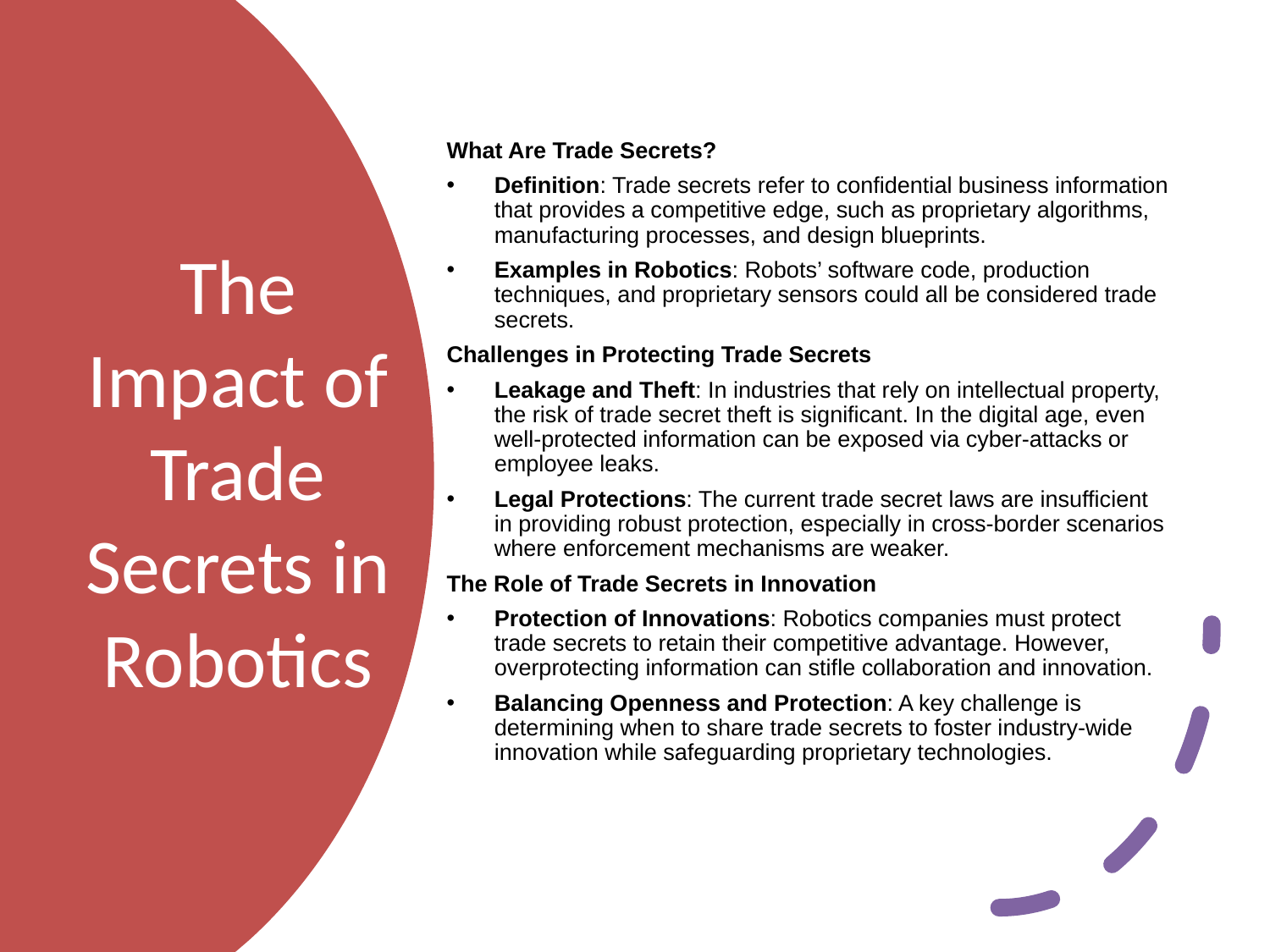

What Are Trade Secrets?
Definition: Trade secrets refer to confidential business information that provides a competitive edge, such as proprietary algorithms, manufacturing processes, and design blueprints.
Examples in Robotics: Robots’ software code, production techniques, and proprietary sensors could all be considered trade secrets.
Challenges in Protecting Trade Secrets
Leakage and Theft: In industries that rely on intellectual property, the risk of trade secret theft is significant. In the digital age, even well-protected information can be exposed via cyber-attacks or employee leaks.
Legal Protections: The current trade secret laws are insufficient in providing robust protection, especially in cross-border scenarios where enforcement mechanisms are weaker.
The Role of Trade Secrets in Innovation
Protection of Innovations: Robotics companies must protect trade secrets to retain their competitive advantage. However, overprotecting information can stifle collaboration and innovation.
Balancing Openness and Protection: A key challenge is determining when to share trade secrets to foster industry-wide innovation while safeguarding proprietary technologies.

# The Impact of Trade Secrets in Robotics